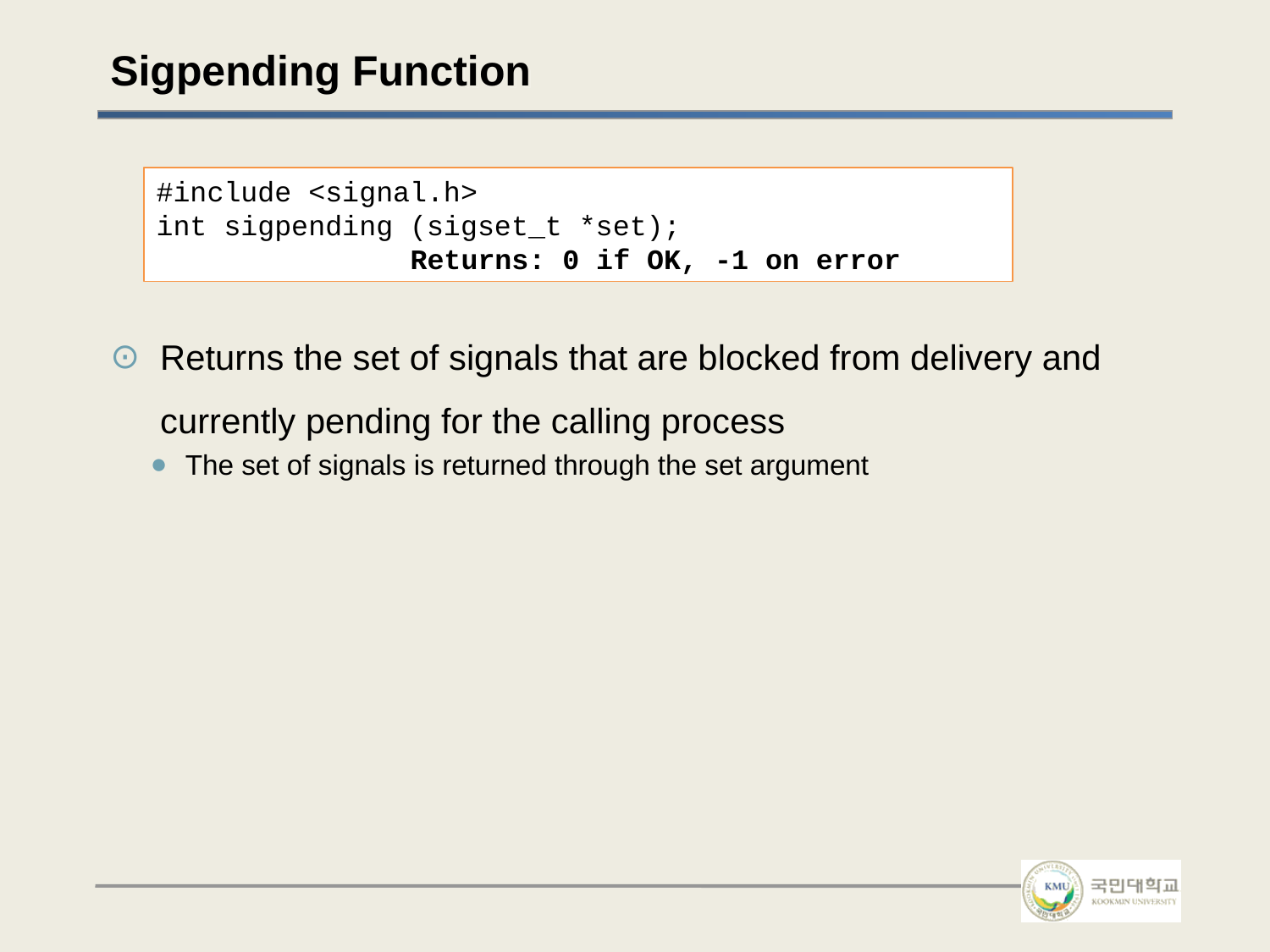

# Sigpending Function
#include <signal.h>
int sigpending (sigset_t *set);
		Returns: 0 if OK, -1 on error
Returns the set of signals that are blocked from delivery and currently pending for the calling process
The set of signals is returned through the set argument